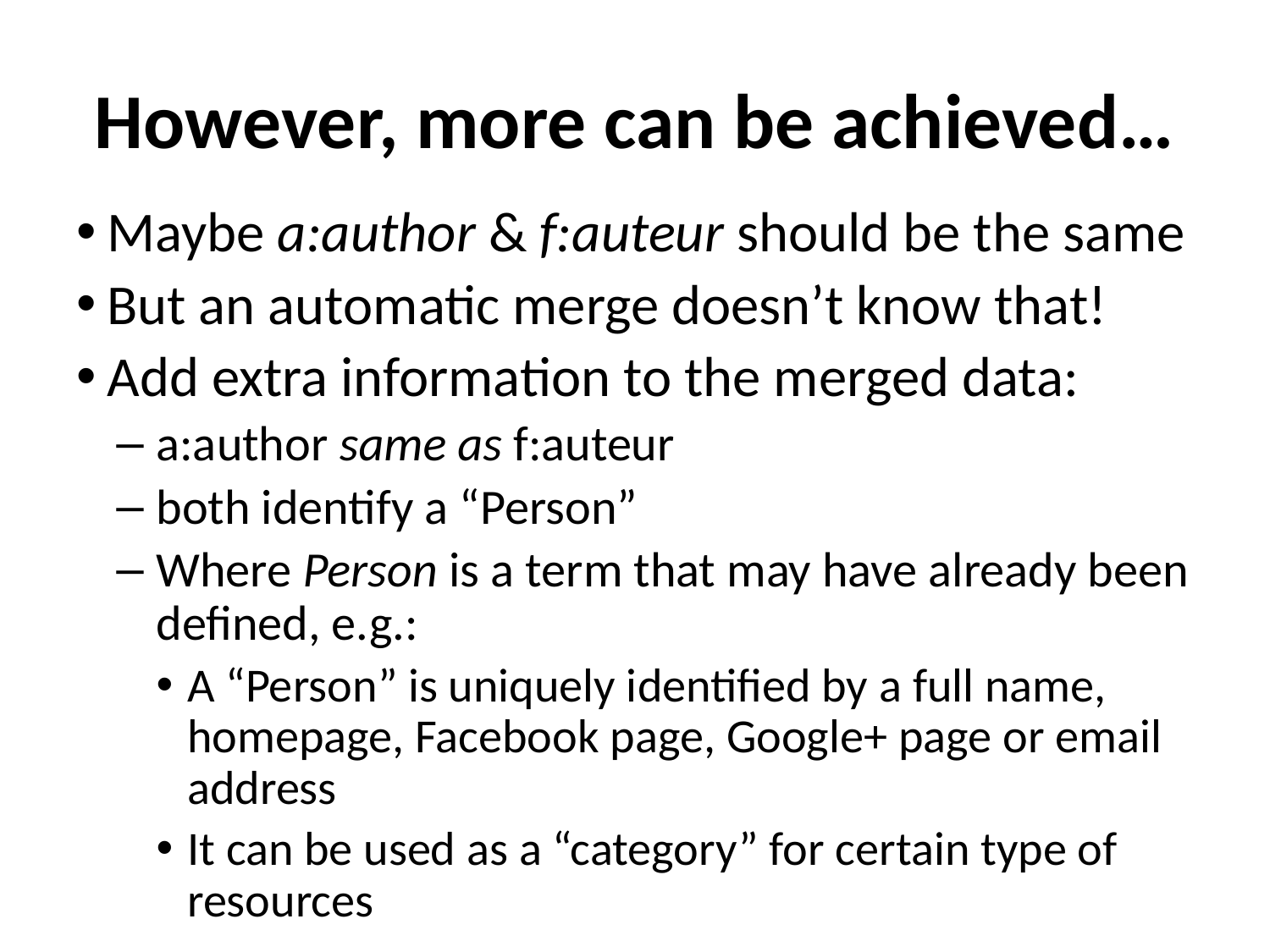

# However, more can be achieved…
Maybe a:author & f:auteur should be the same
But an automatic merge doesn’t know that!
Add extra information to the merged data:
a:author same as f:auteur
both identify a “Person”
Where Person is a term that may have already been defined, e.g.:
A “Person” is uniquely identified by a full name, homepage, Facebook page, Google+ page or email address
It can be used as a “category” for certain type of resources